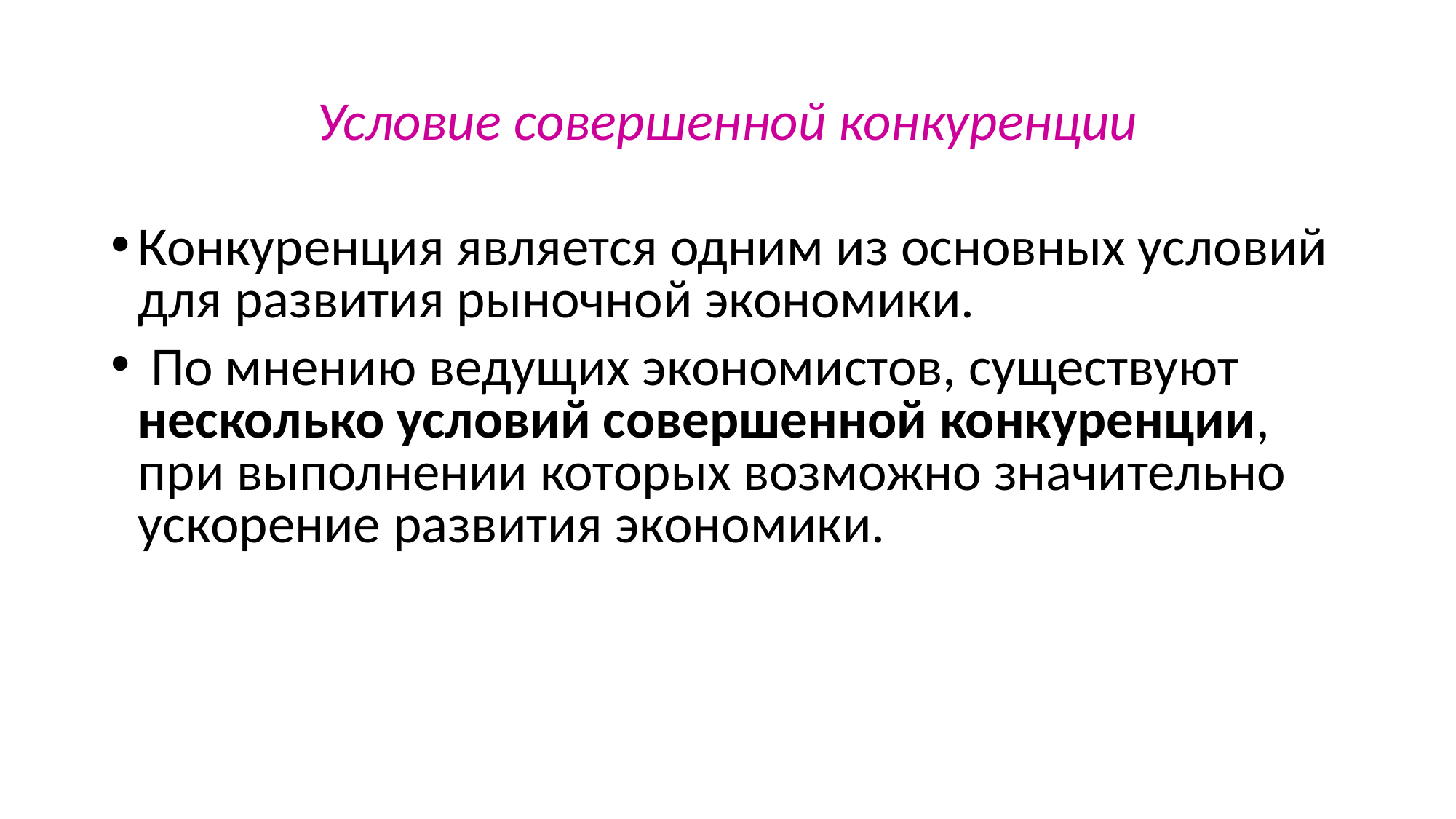

# Условие совершенной конкуренции
Конкуренция является одним из основных условий для развития рыночной экономики.
 По мнению ведущих экономистов, существуют несколько условий совершенной конкуренции, при выполнении которых возможно значительно ускорение развития экономики.